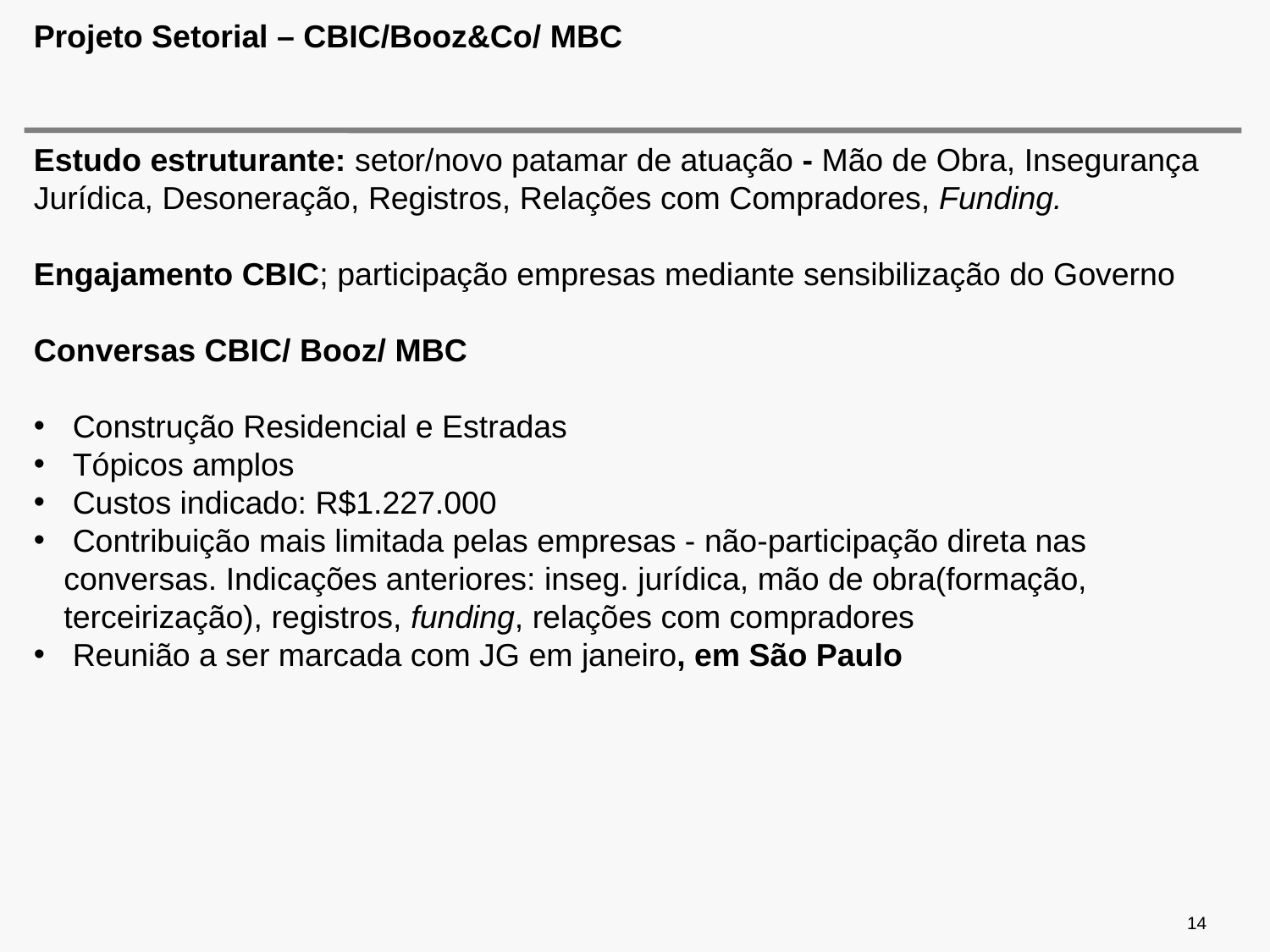

# Projeto Setorial – CBIC/Booz&Co/ MBC

Estudo estruturante: setor/novo patamar de atuação - Mão de Obra, Insegurança Jurídica, Desoneração, Registros, Relações com Compradores, Funding.

Engajamento CBIC; participação empresas mediante sensibilização do Governo

Conversas CBIC/ Booz/ MBC

 Construção Residencial e Estradas
 Tópicos amplos
 Custos indicado: R$1.227.000
 Contribuição mais limitada pelas empresas - não-participação direta nas conversas. Indicações anteriores: inseg. jurídica, mão de obra(formação, terceirização), registros, funding, relações com compradores
 Reunião a ser marcada com JG em janeiro, em São Paulo

14